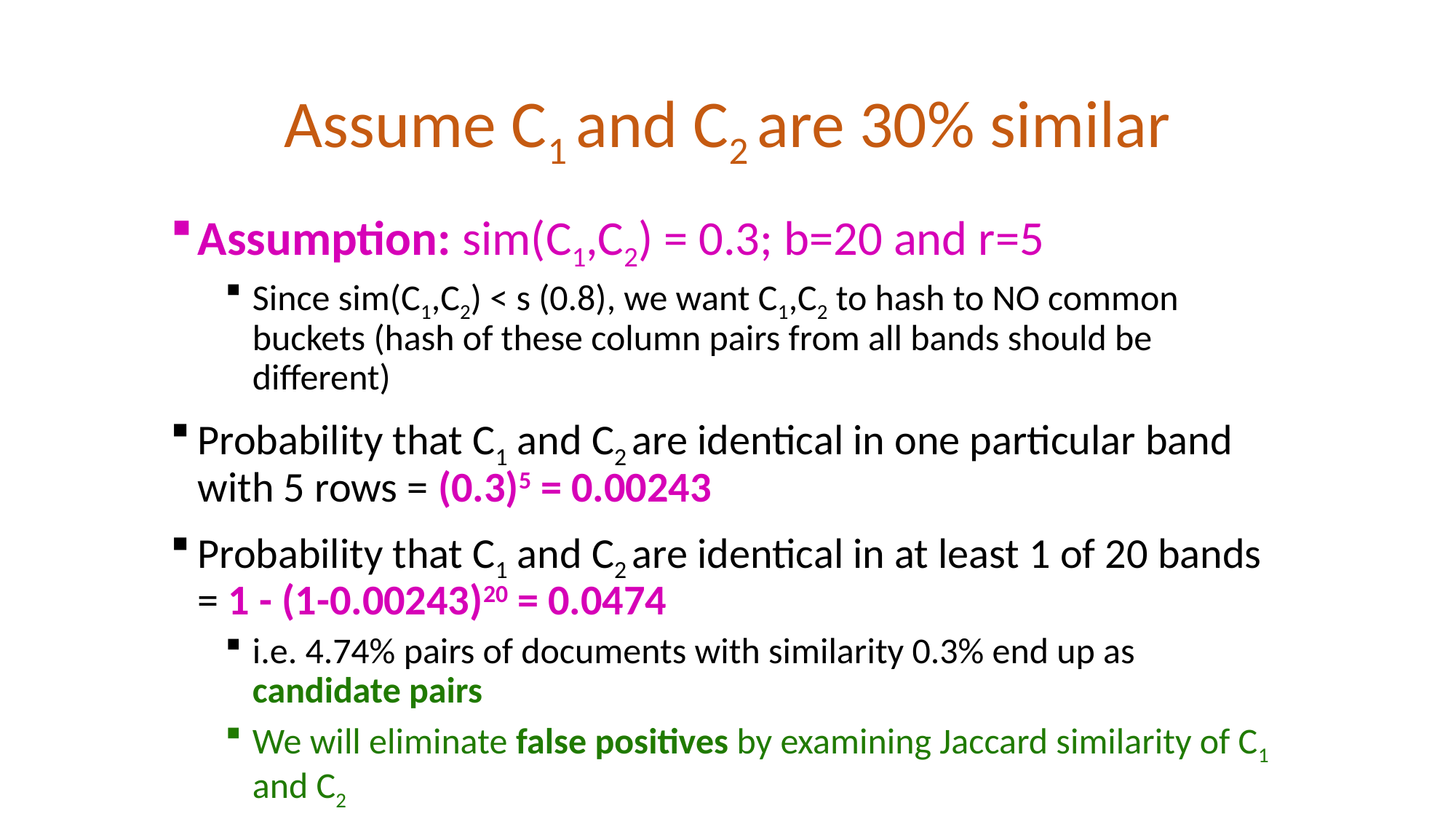

# Assume C1 and C2 are 30% similar
Assumption: sim(C1,C2) = 0.3; b=20 and r=5
Since sim(C1,C2) < s (0.8), we want C1,C2 to hash to NO common buckets (hash of these column pairs from all bands should be different)
Probability that C1 and C2 are identical in one particular band with 5 rows = (0.3)5 = 0.00243
Probability that C1 and C2 are identical in at least 1 of 20 bands = 1 - (1-0.00243)20 = 0.0474
i.e. 4.74% pairs of documents with similarity 0.3% end up as candidate pairs
We will eliminate false positives by examining Jaccard similarity of C1 and C2